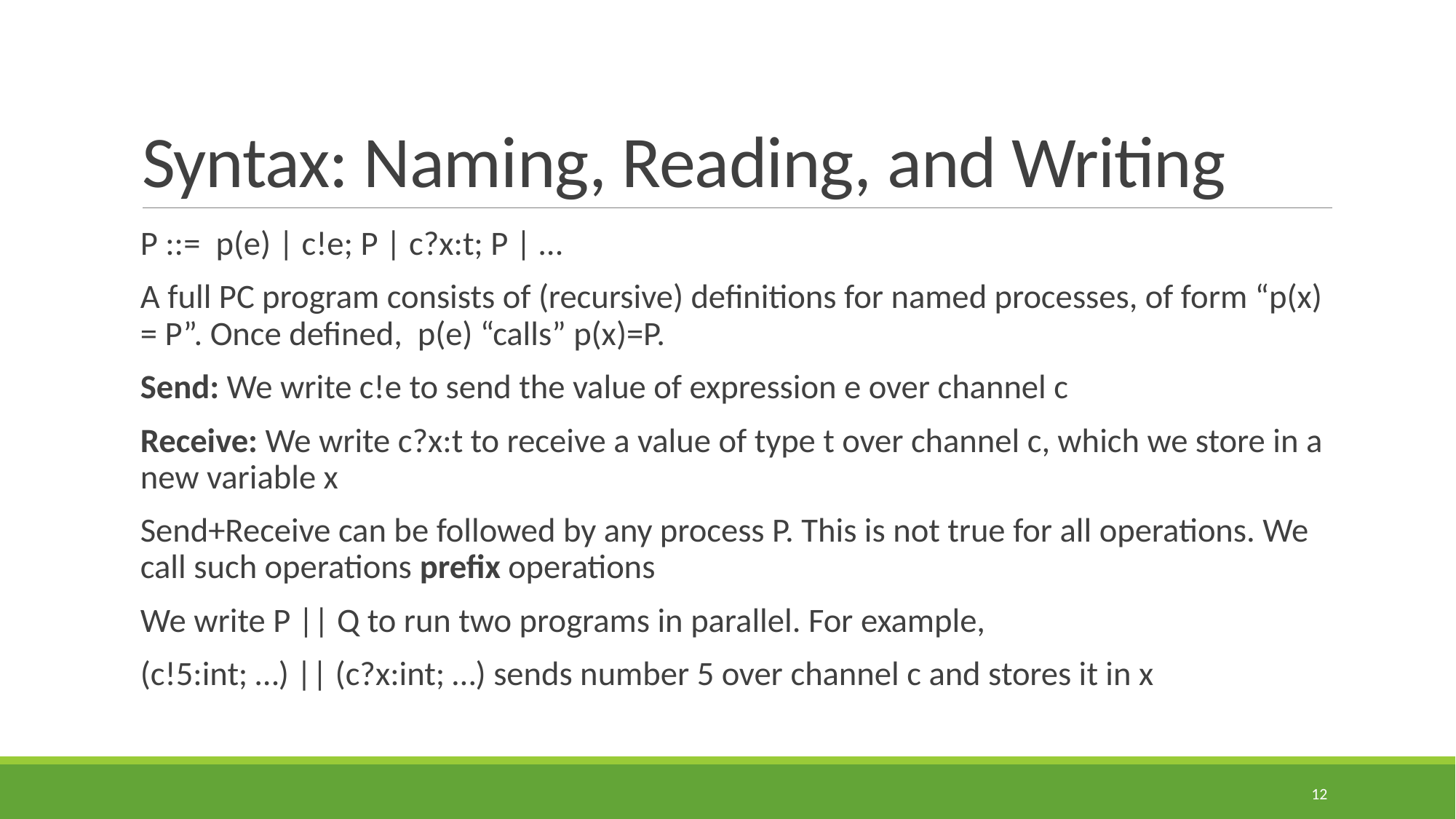

# Syntax: Naming, Reading, and Writing
P ::=  p(e) | c!e; P | c?x:t; P | …
A full PC program consists of (recursive) definitions for named processes, of form “p(x) = P”. Once defined,  p(e) “calls” p(x)=P.
Send: We write c!e to send the value of expression e over channel c
Receive: We write c?x:t to receive a value of type t over channel c, which we store in a new variable x
Send+Receive can be followed by any process P. This is not true for all operations. We call such operations prefix operations
We write P || Q to run two programs in parallel. For example,
(c!5:int; …) || (c?x:int; …) sends number 5 over channel c and stores it in x
12